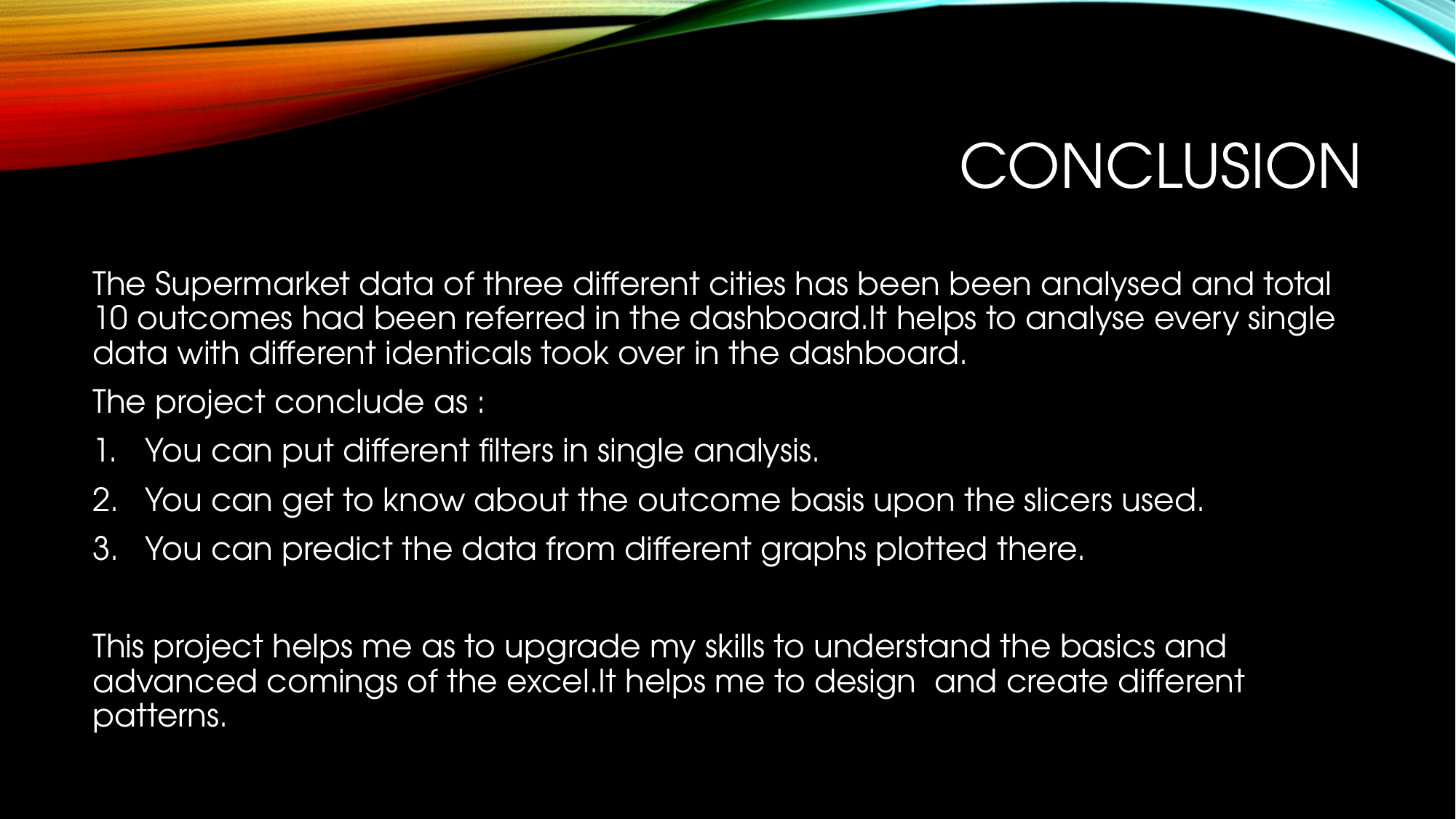

# CONCLUSION
The Supermarket data of three different cities has been been analysed and total 10 outcomes had been referred in the dashboard.It helps to analyse every single data with different identicals took over in the dashboard.
The project conclude as :
You can put different filters in single analysis.
You can get to know about the outcome basis upon the slicers used.
You can predict the data from different graphs plotted there.

This project helps me as to upgrade my skills to understand the basics and advanced comings of the excel.It helps me to design  and create different patterns.